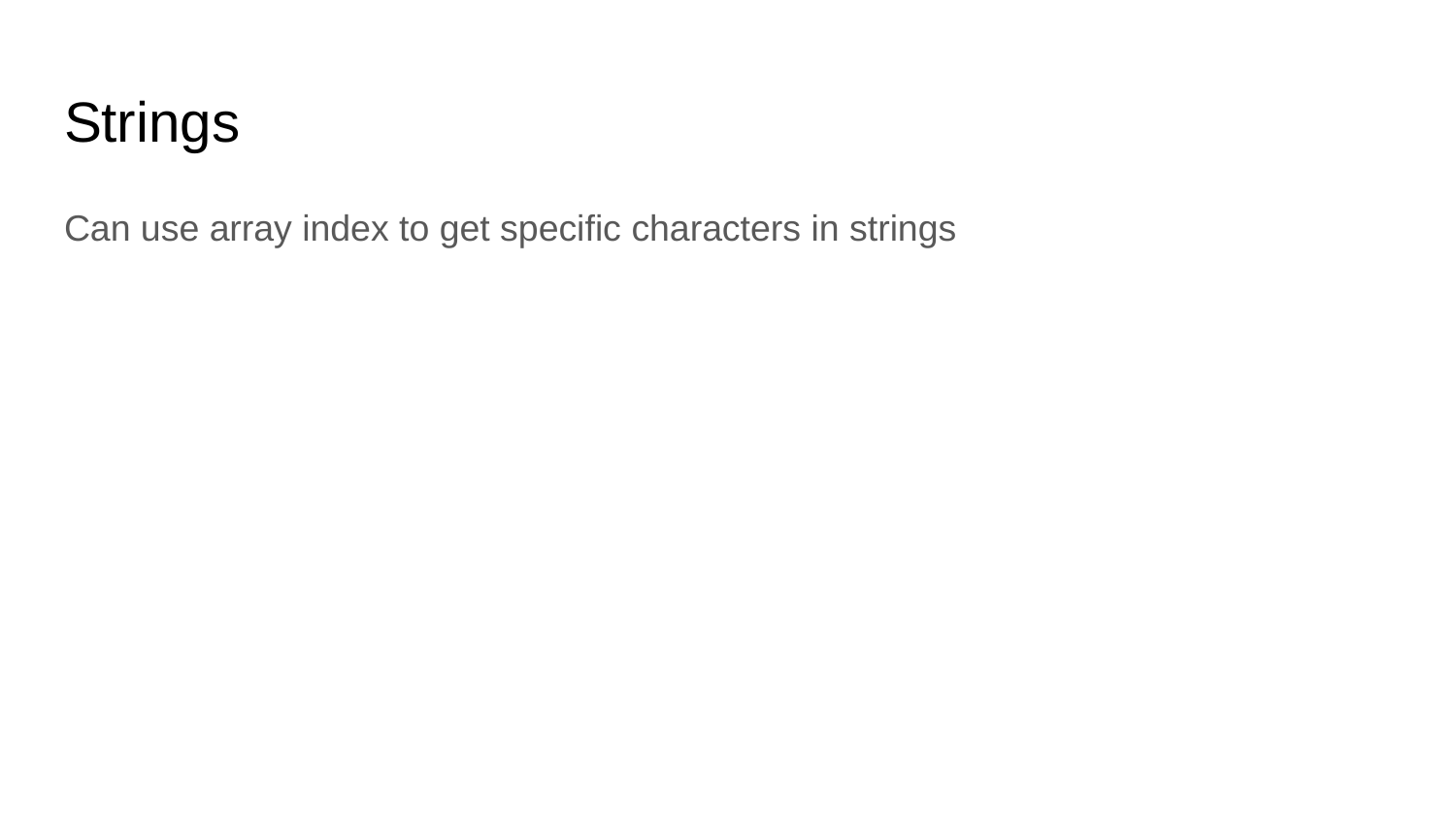

# Strings
Can use array index to get specific characters in strings